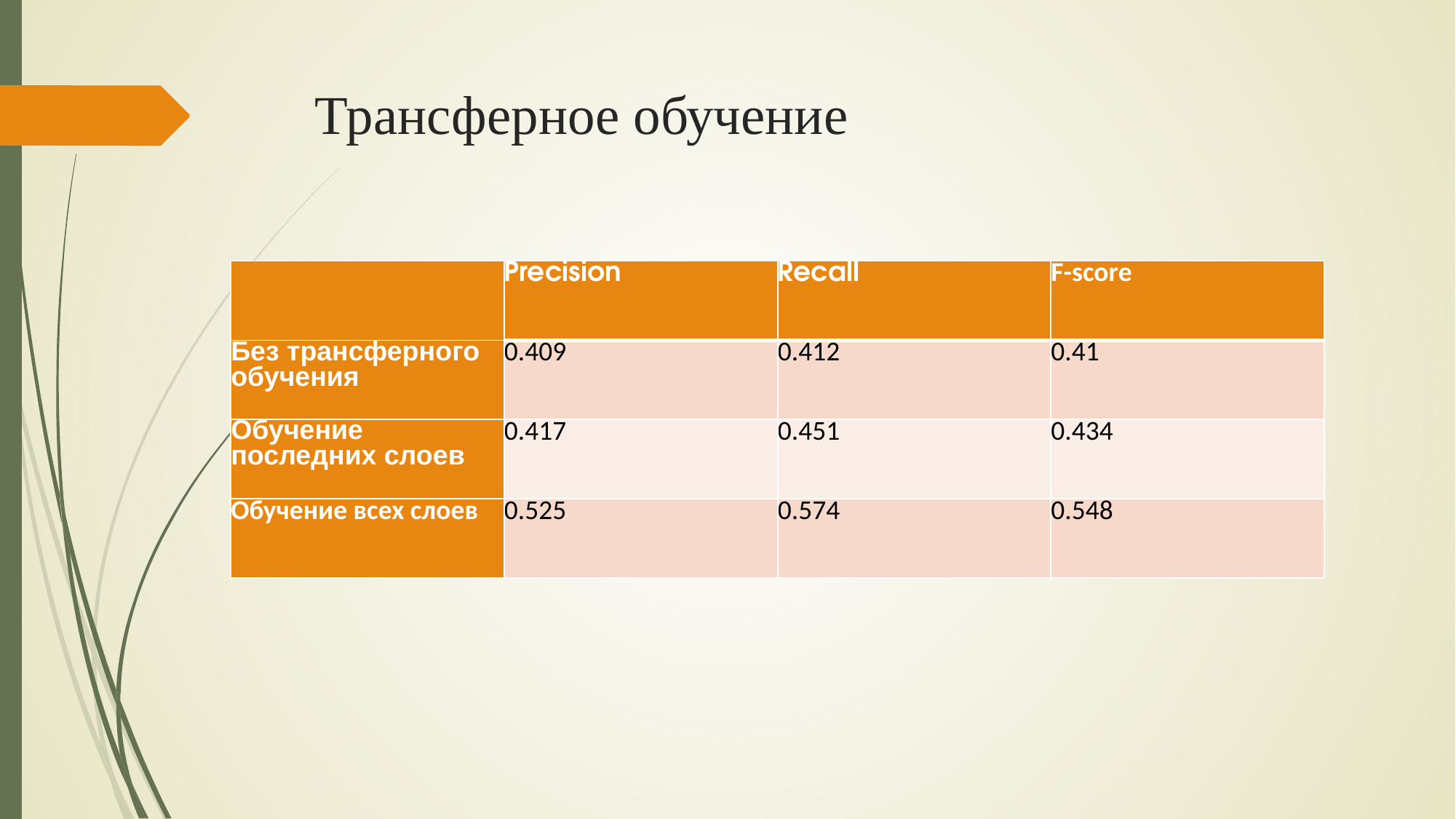

# Трансферное обучение
13
|  | Precision | Recall | F-score |
| --- | --- | --- | --- |
| Без трансферного обучения | 0.409 | 0.412 | 0.41 |
| Обучение последних слоев | 0.417 | 0.451 | 0.434 |
| Обучение всех слоев | 0.525 | 0.574 | 0.548 |